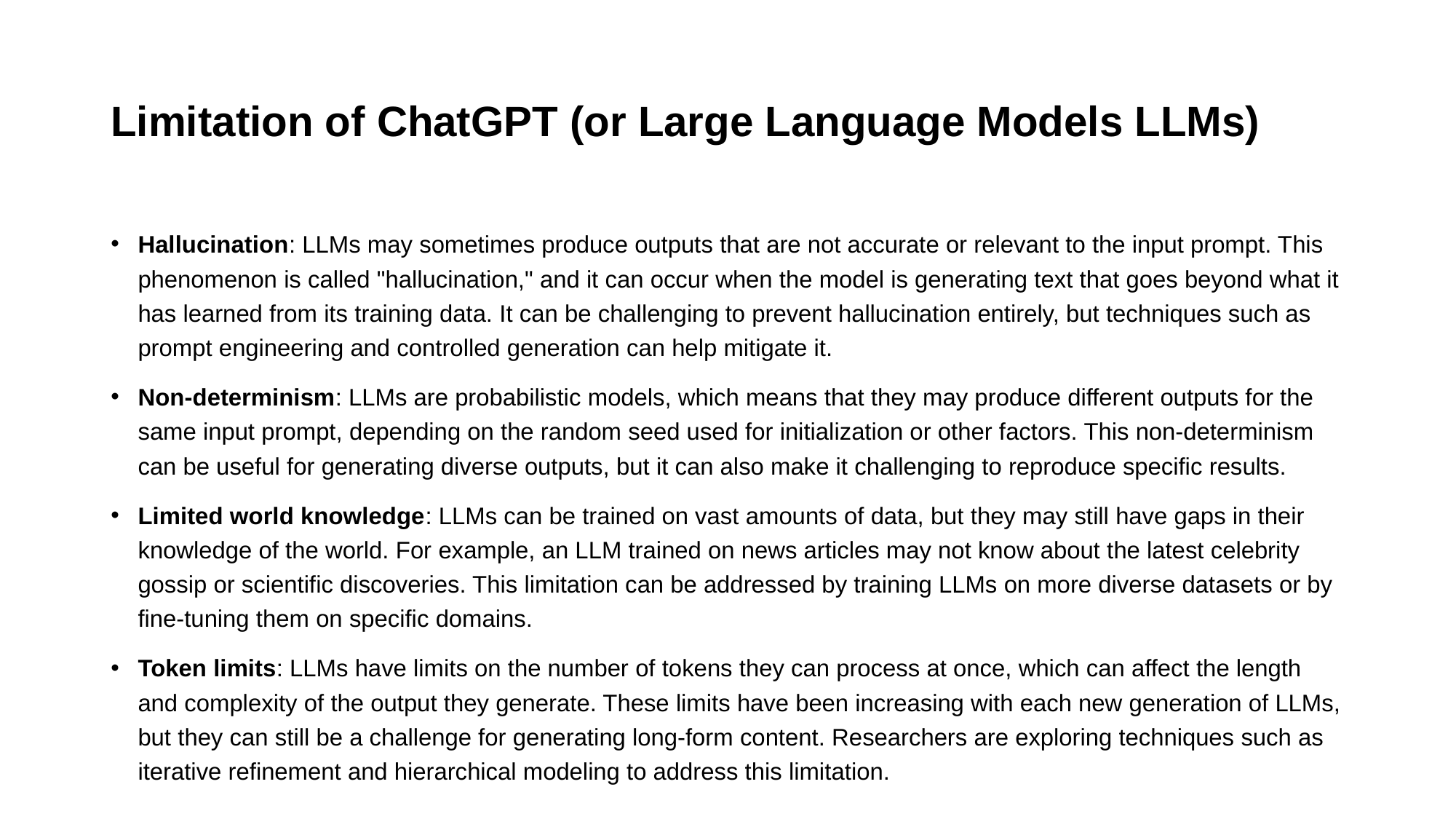

# Limitation of ChatGPT (or Large Language Models LLMs)
Hallucination: LLMs may sometimes produce outputs that are not accurate or relevant to the input prompt. This phenomenon is called "hallucination," and it can occur when the model is generating text that goes beyond what it has learned from its training data. It can be challenging to prevent hallucination entirely, but techniques such as prompt engineering and controlled generation can help mitigate it.
Non-determinism: LLMs are probabilistic models, which means that they may produce different outputs for the same input prompt, depending on the random seed used for initialization or other factors. This non-determinism can be useful for generating diverse outputs, but it can also make it challenging to reproduce specific results.
Limited world knowledge: LLMs can be trained on vast amounts of data, but they may still have gaps in their knowledge of the world. For example, an LLM trained on news articles may not know about the latest celebrity gossip or scientific discoveries. This limitation can be addressed by training LLMs on more diverse datasets or by fine-tuning them on specific domains.
Token limits: LLMs have limits on the number of tokens they can process at once, which can affect the length and complexity of the output they generate. These limits have been increasing with each new generation of LLMs, but they can still be a challenge for generating long-form content. Researchers are exploring techniques such as iterative refinement and hierarchical modeling to address this limitation.